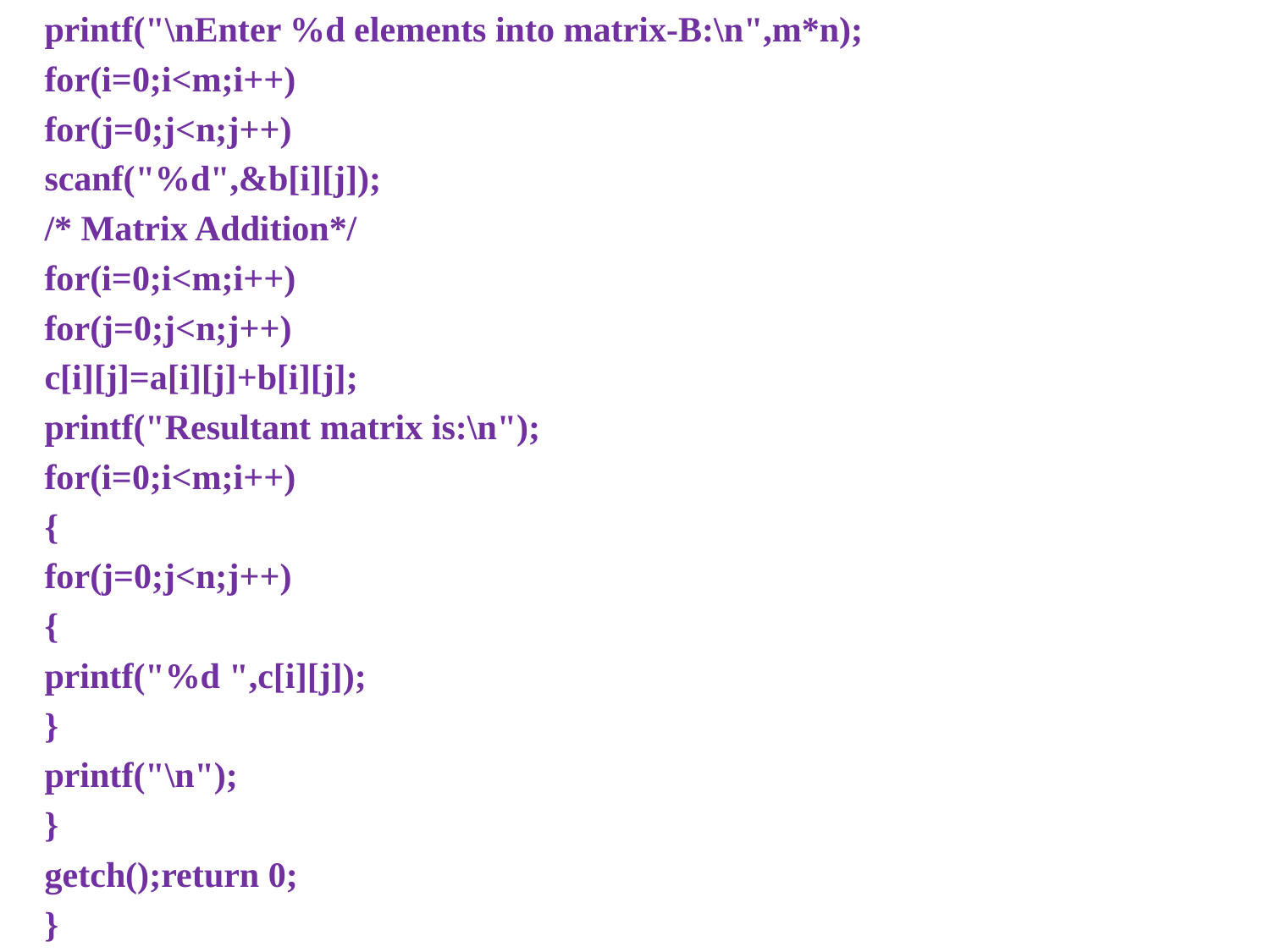

printf("\nEnter %d elements into matrix-B:\n",m*n);
for(i=0;i<m;i++)
for(j=0;j<n;j++)
scanf("%d",&b[i][j]);
/* Matrix Addition*/
for(i=0;i<m;i++)
for(j=0;j<n;j++)
c[i][j]=a[i][j]+b[i][j];
printf("Resultant matrix is:\n");
for(i=0;i<m;i++)
{
for(j=0;j<n;j++)
{
printf("%d ",c[i][j]);
}
printf("\n");
}
getch();return 0;
}